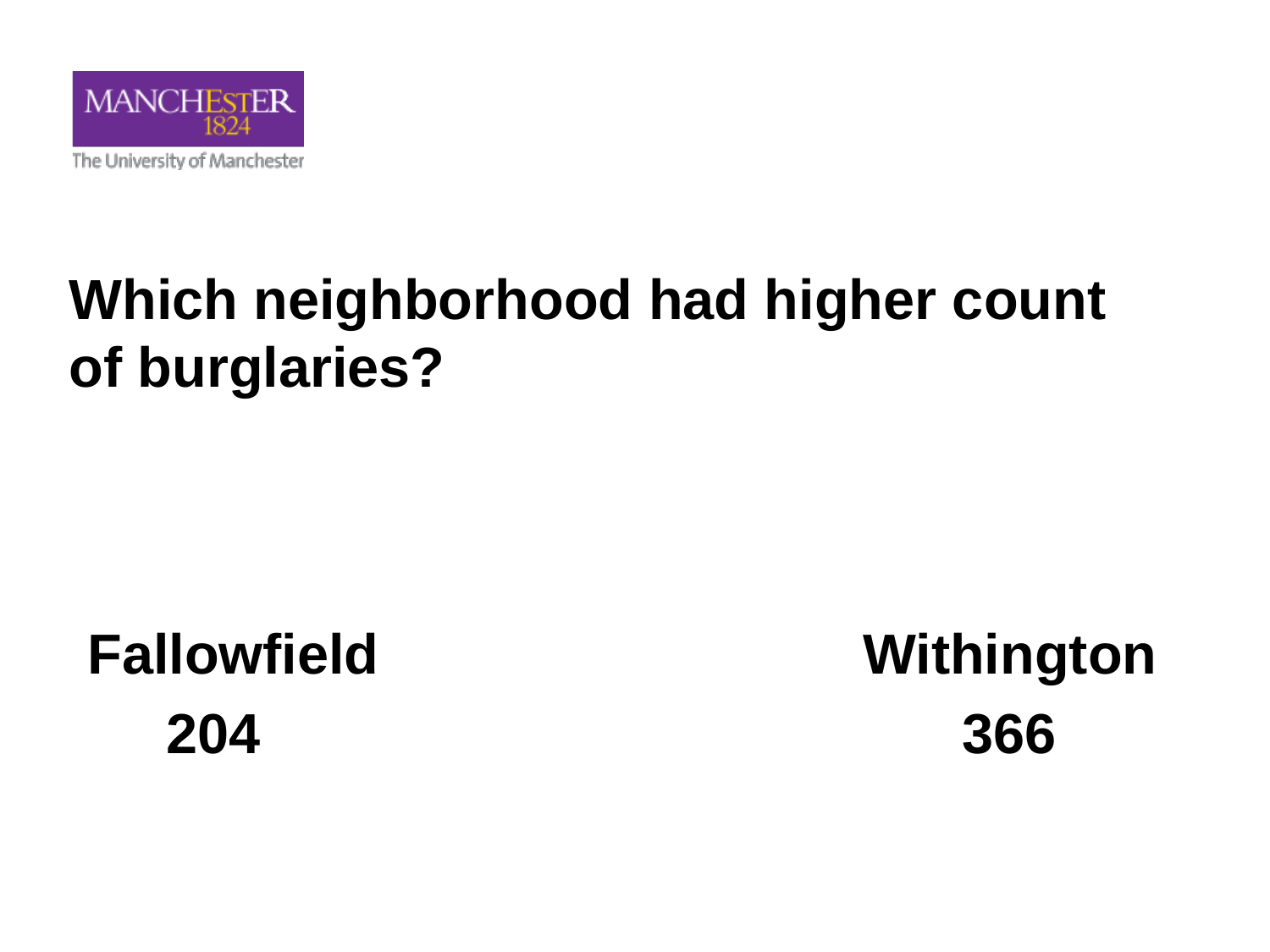

# Which neighborhood had higher count of burglaries?
Fallowfield                               Withington
     204                                             366